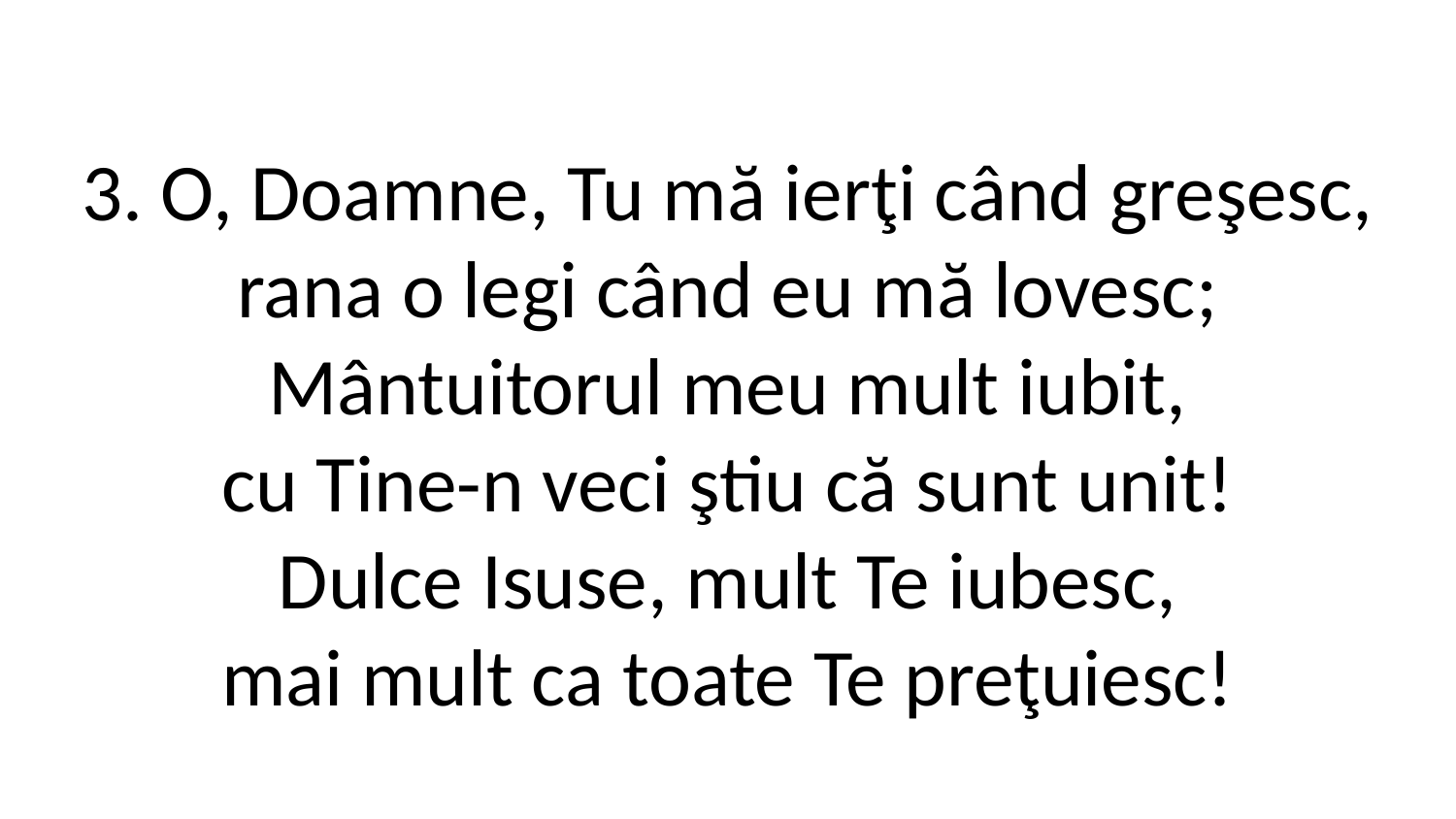

3. O, Doamne, Tu mă ierţi când greşesc,
rana o legi când eu mă lovesc;
Mântuitorul meu mult iubit,
cu Tine-n veci ştiu că sunt unit!
Dulce Isuse, mult Te iubesc,
mai mult ca toate Te preţuiesc!